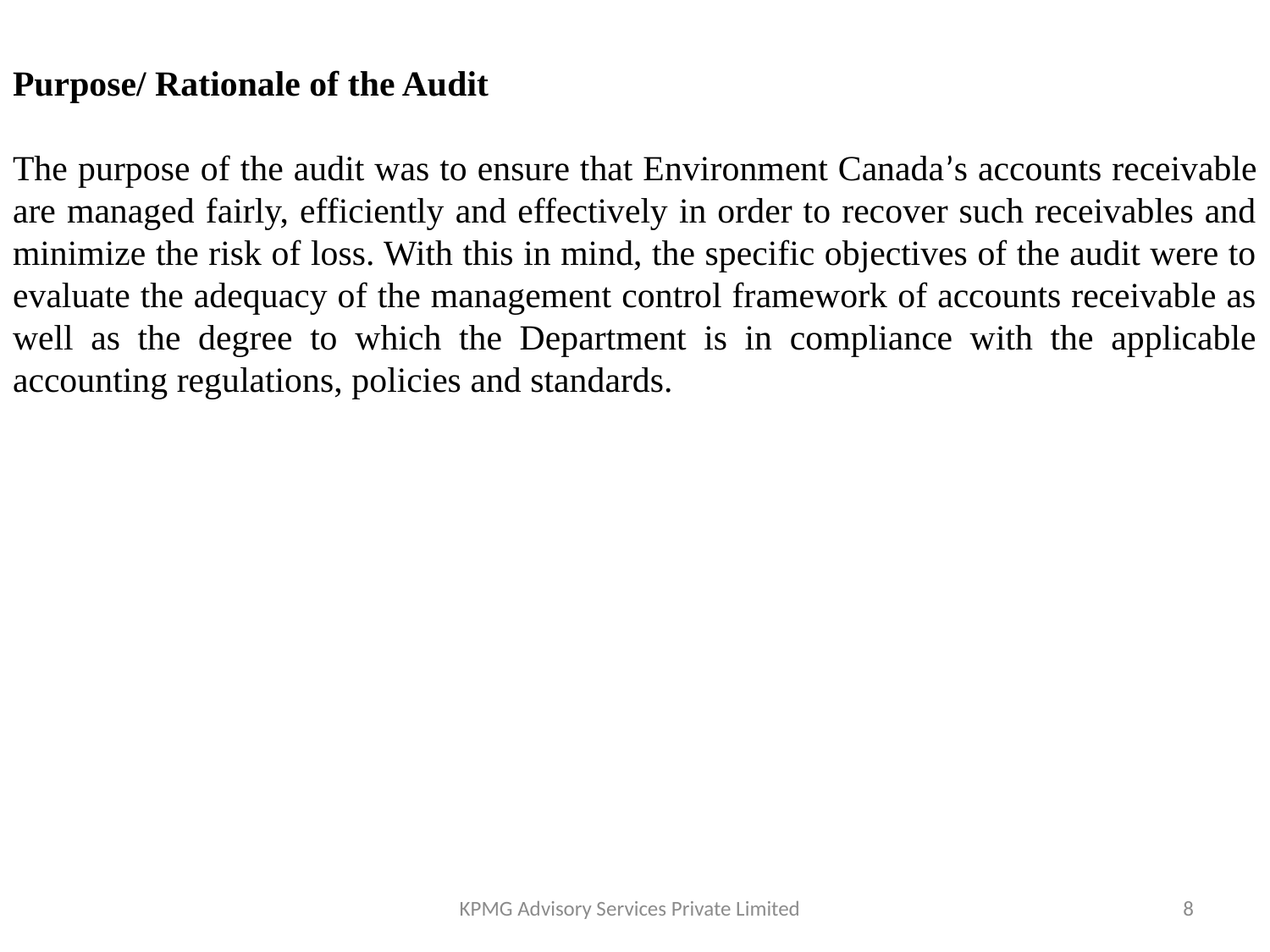

Purpose/ Rationale of the Audit

The purpose of the audit was to ensure that Environment Canada’s accounts receivable are managed fairly, efficiently and effectively in order to recover such receivables and minimize the risk of loss. With this in mind, the specific objectives of the audit were to evaluate the adequacy of the management control framework of accounts receivable as well as the degree to which the Department is in compliance with the applicable accounting regulations, policies and standards.
KPMG Advisory Services Private Limited
8